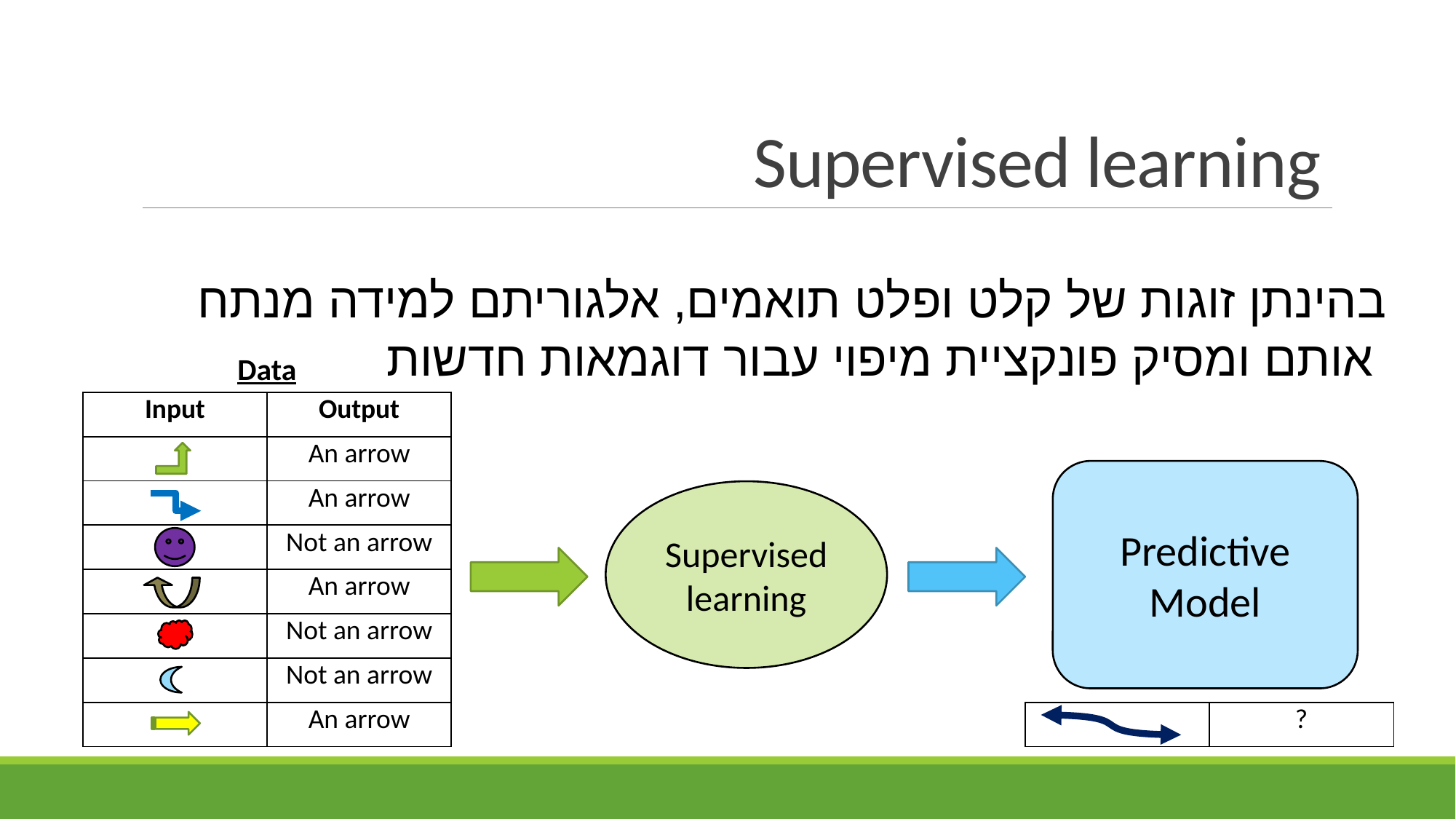

# Supervised learning
בהינתן זוגות של קלט ופלט תואמים, אלגוריתם למידה מנתח אותם ומסיק פונקציית מיפוי עבור דוגמאות חדשות
Data
| Input | Output |
| --- | --- |
|  | An arrow |
|  | An arrow |
|  | Not an arrow |
|  | An arrow |
|  | Not an arrow |
|  | Not an arrow |
|  | An arrow |

Predictive Model
Supervised learning

|  | ? |
| --- | --- |